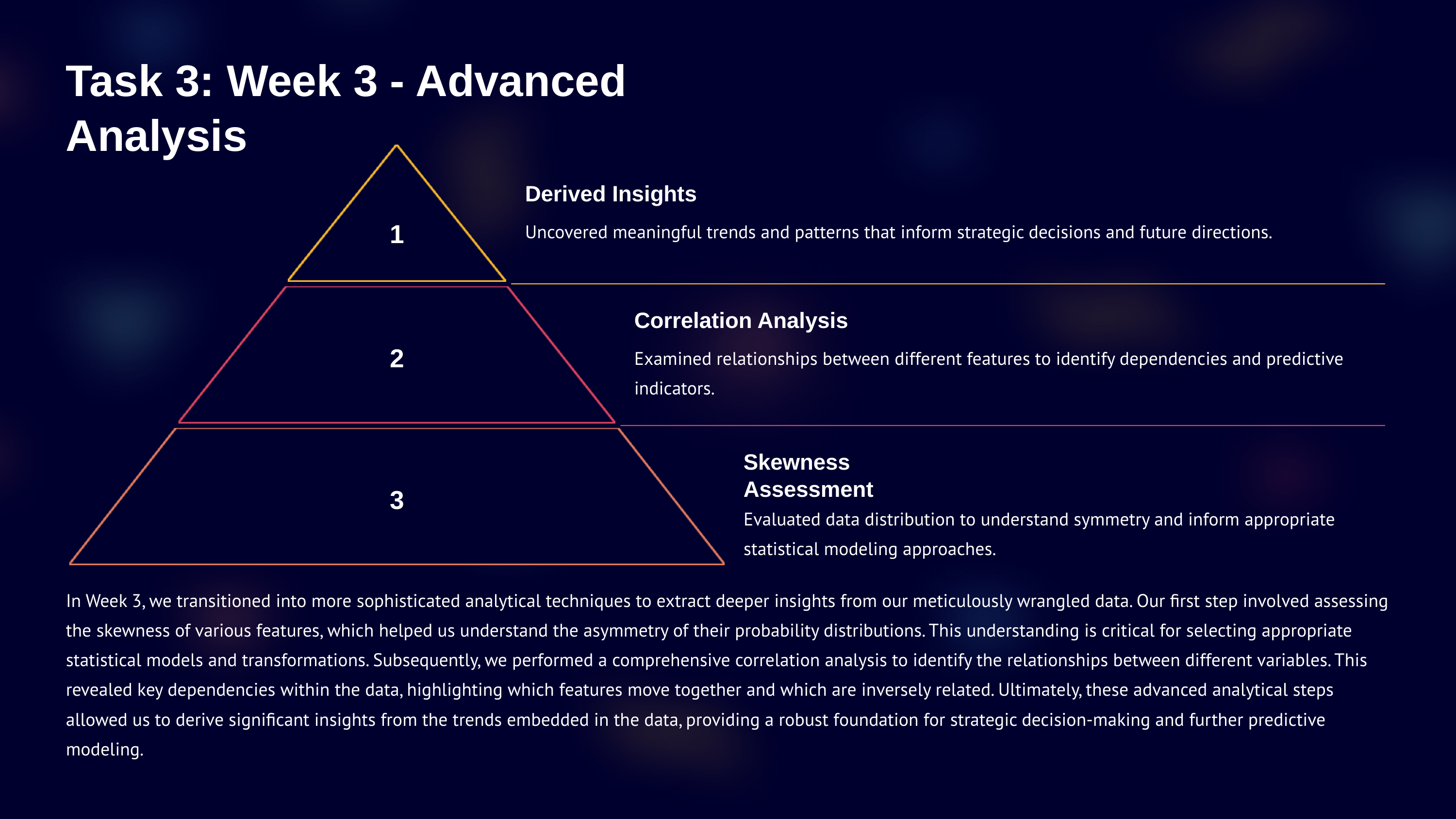

Task 3: Week 3 - Advanced Analysis

Derived Insights
1
Uncovered meaningful trends and patterns that inform strategic decisions and future directions.

Correlation Analysis
2
Examined relationships between different features to identify dependencies and predictive indicators.

Skewness Assessment
3
Evaluated data distribution to understand symmetry and inform appropriate statistical modeling approaches.
In Week 3, we transitioned into more sophisticated analytical techniques to extract deeper insights from our meticulously wrangled data. Our first step involved assessing the skewness of various features, which helped us understand the asymmetry of their probability distributions. This understanding is critical for selecting appropriate statistical models and transformations. Subsequently, we performed a comprehensive correlation analysis to identify the relationships between different variables. This revealed key dependencies within the data, highlighting which features move together and which are inversely related. Ultimately, these advanced analytical steps allowed us to derive significant insights from the trends embedded in the data, providing a robust foundation for strategic decision-making and further predictive modeling.